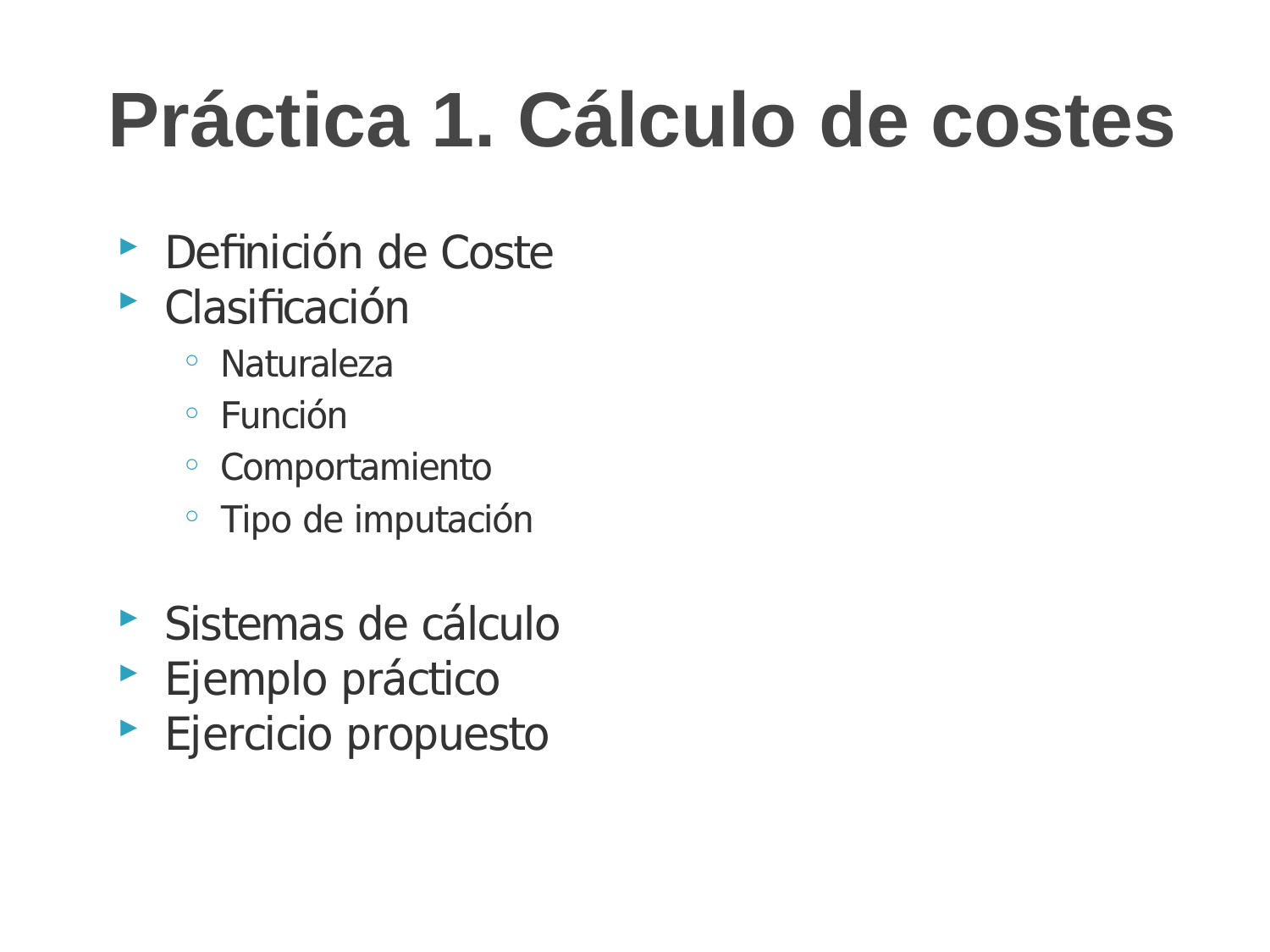

# Práctica 1. Cálculo de costes
Definición de Coste
Clasificación
Naturaleza
Función
Comportamiento
Tipo de imputación

Sistemas de cálculo
Ejemplo práctico
Ejercicio propuesto